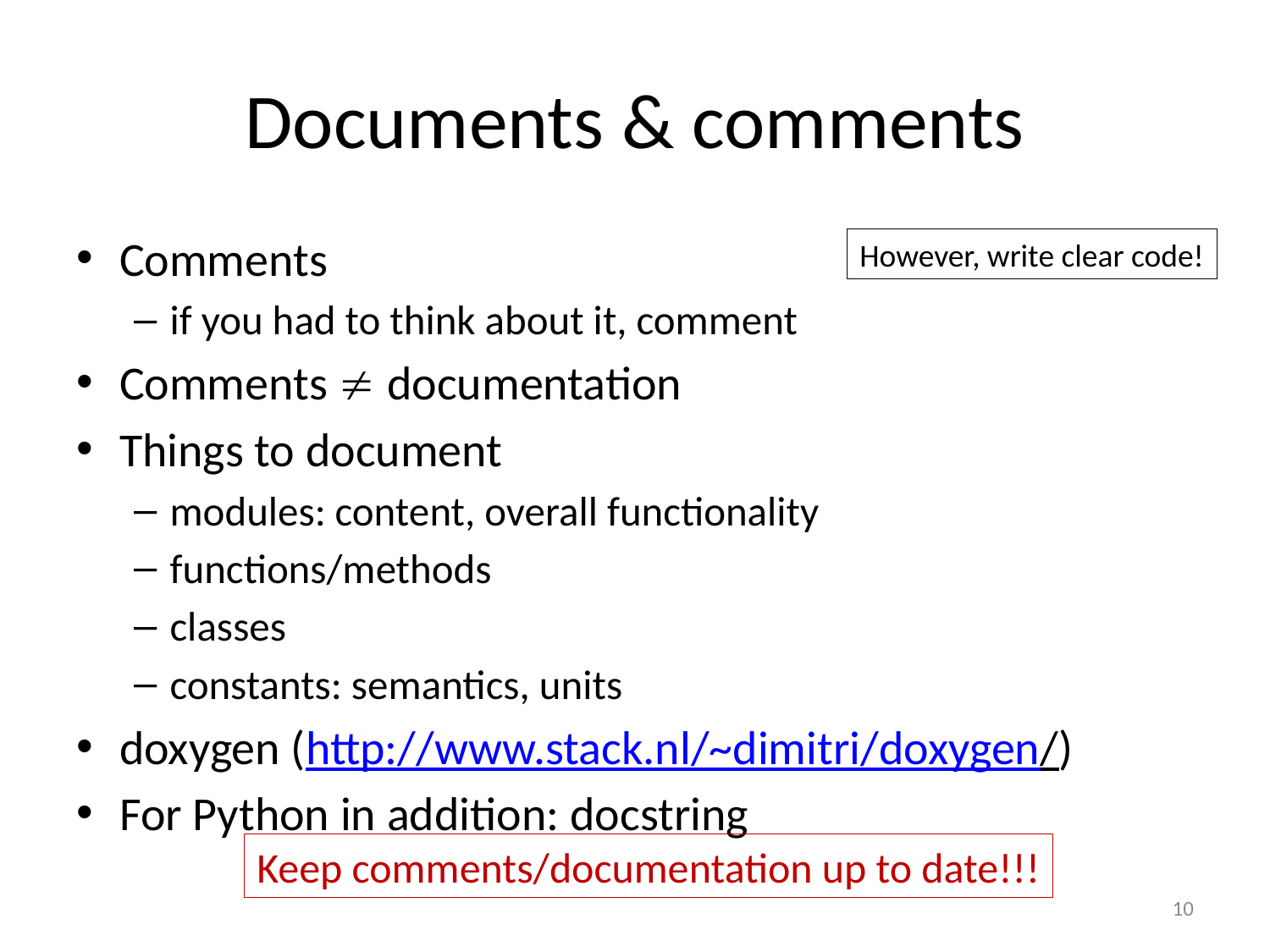

# Documents & comments
Comments
if you had to think about it, comment
Comments ≠ documentation
Things to document
modules: content, overall functionality
functions/methods
classes
constants: semantics, units
doxygen (http://www.stack.nl/~dimitri/doxygen/)
For Python in addition: docstring
However, write clear code!
Keep comments/documentation up to date!!!
10